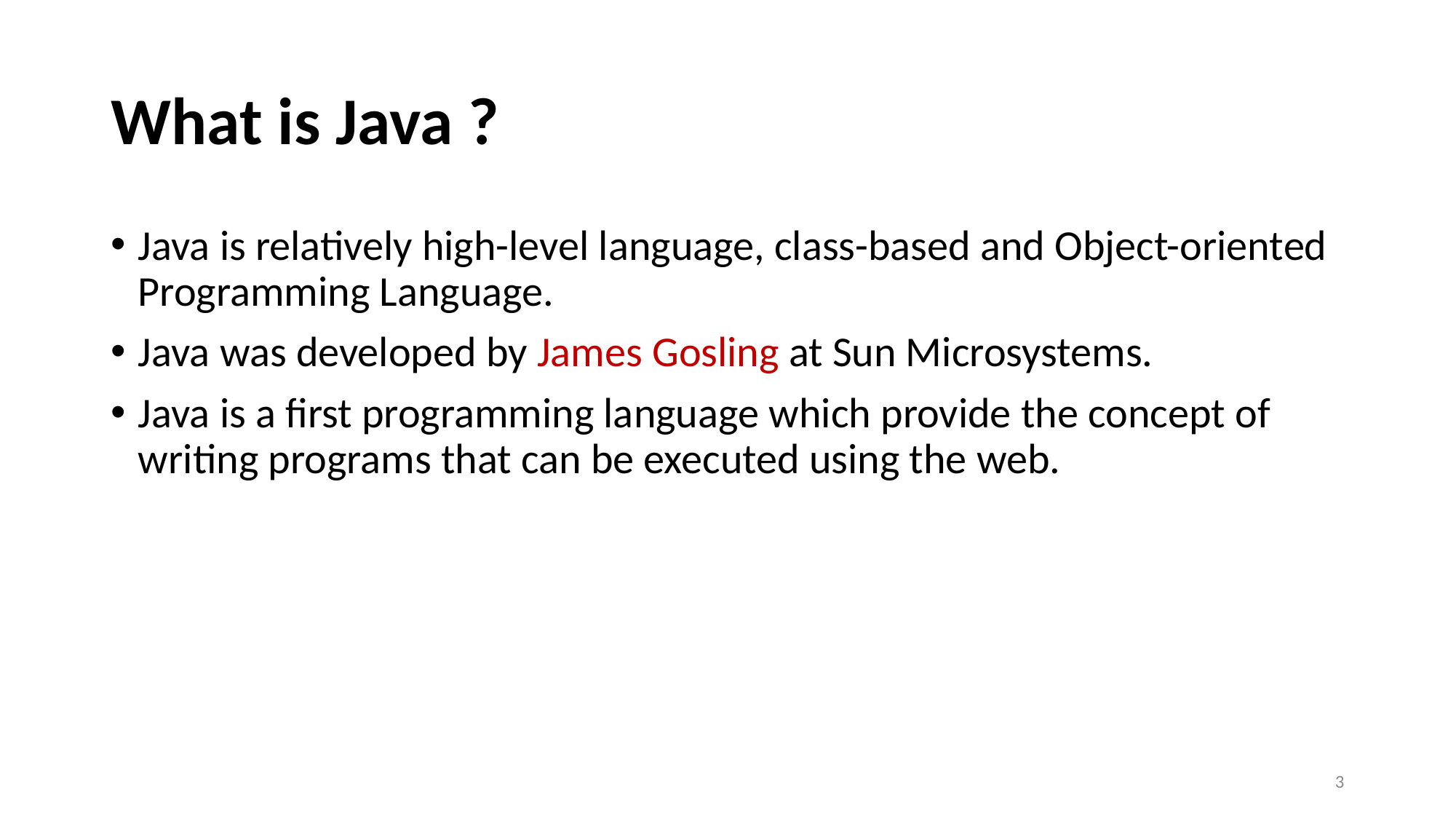

# What is Java ?
Java is relatively high-level language, class-based and Object-oriented Programming Language.
Java was developed by James Gosling at Sun Microsystems.
Java is a first programming language which provide the concept of writing programs that can be executed using the web.

3